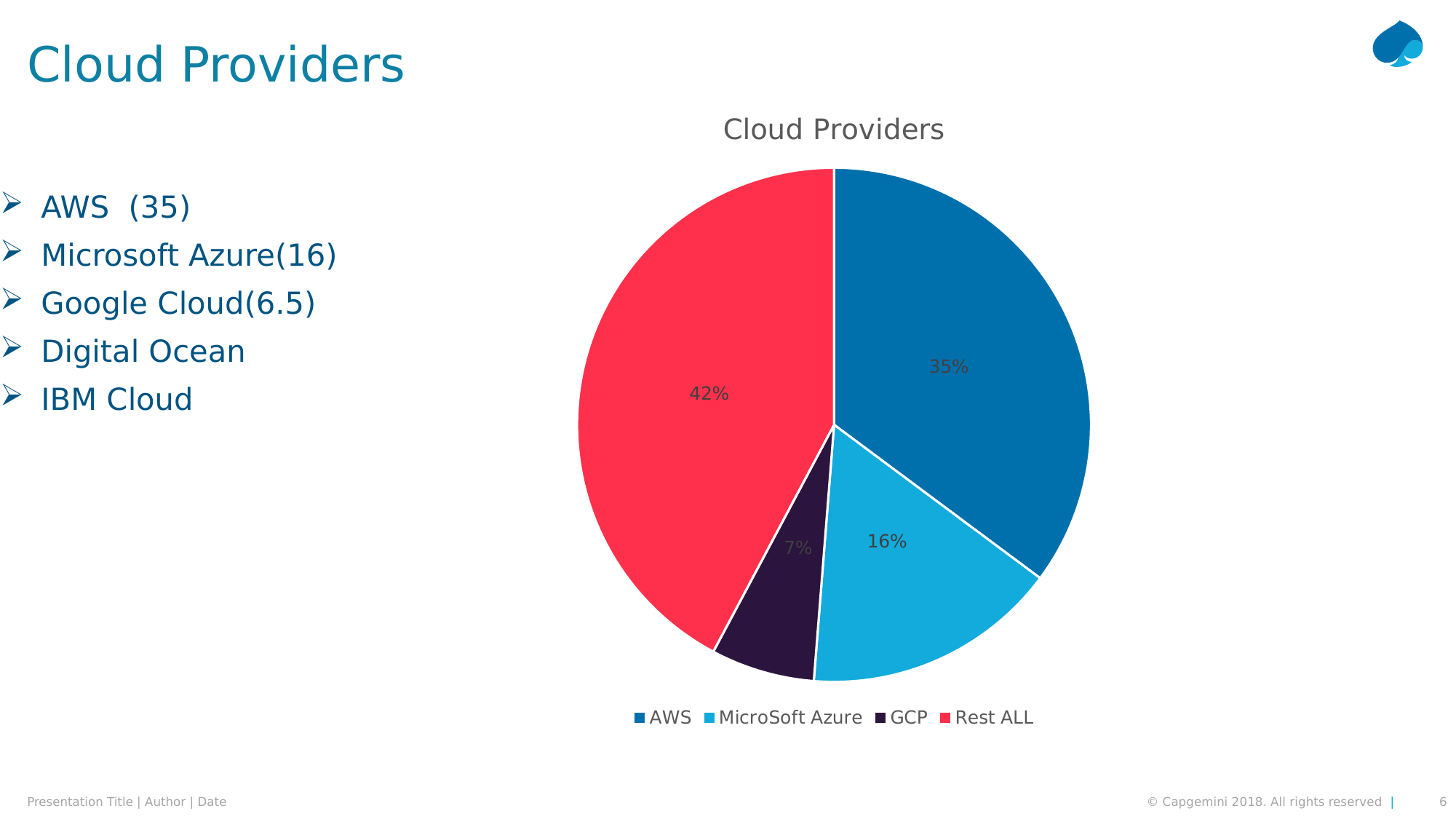

# Cloud Providers

### Chart: Cloud Providers

| Category | Sales |
|---|---|
| AWS | 0.35 |
| MicroSoft Azure | 0.16 |
| GCP | 0.065 |
| Rest ALL | 0.42 |
AWS  (35)
Microsoft Azure(16)
Google Cloud(6.5)
Digital Ocean
IBM Cloud